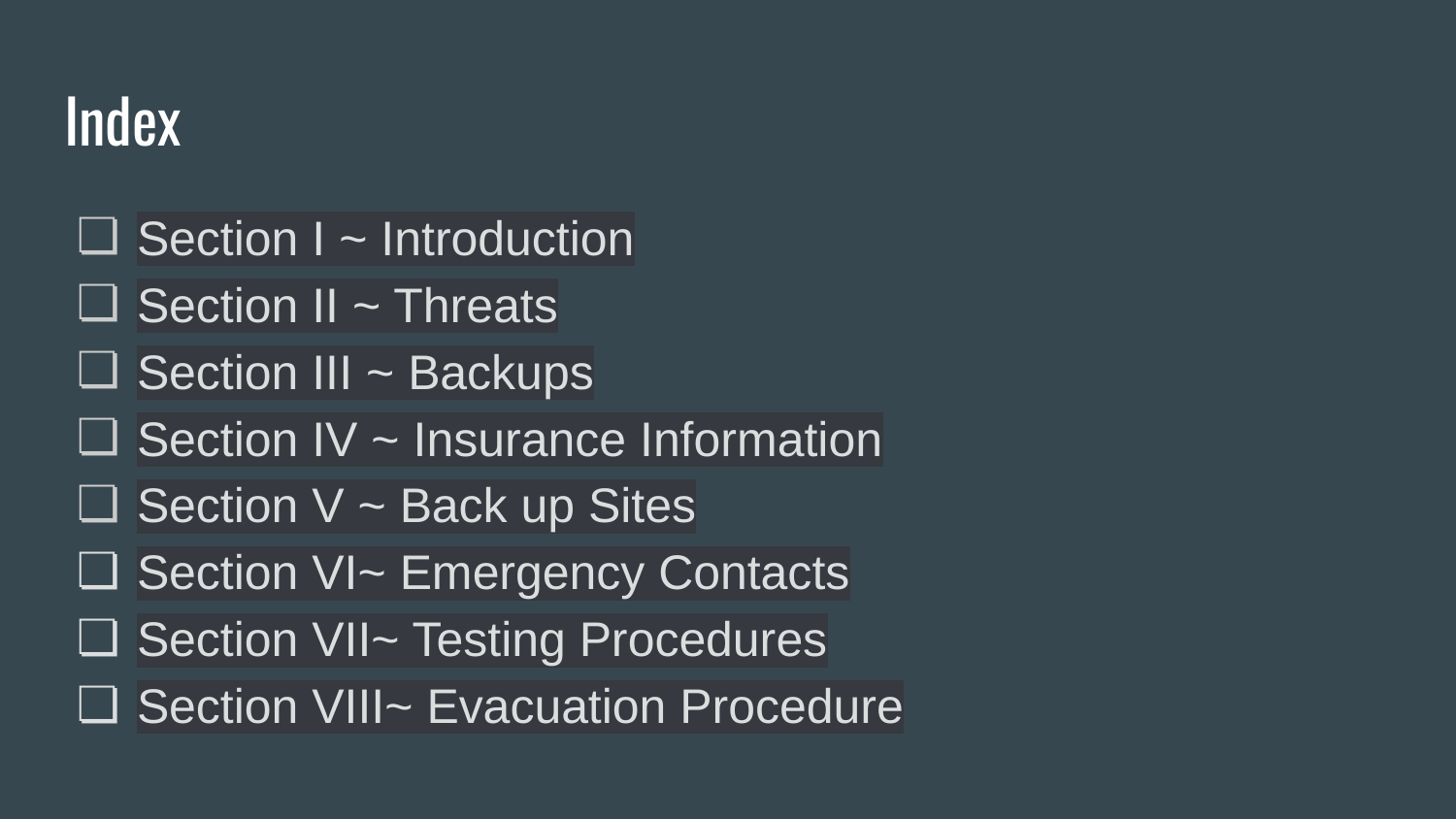

# Index
Section I ~ Introduction
Section II ~ Threats
Section III ~ Backups
Section IV ~ Insurance Information
Section V ~ Back up Sites
Section VI~ Emergency Contacts
Section VII~ Testing Procedures
Section VIII~ Evacuation Procedure